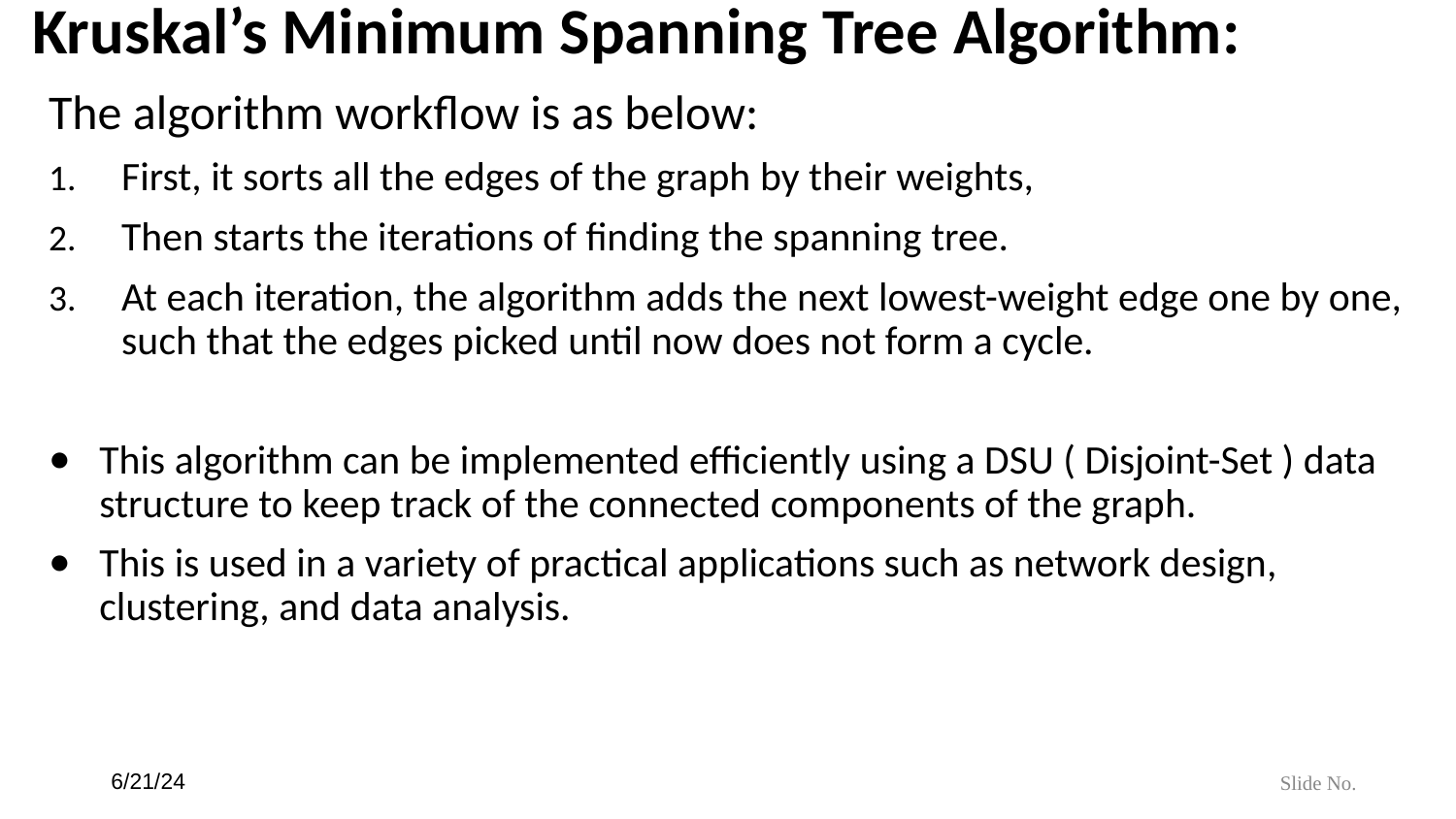

# Kruskal’s Minimum Spanning Tree Algorithm:
The algorithm workflow is as below:
First, it sorts all the edges of the graph by their weights,
Then starts the iterations of finding the spanning tree.
At each iteration, the algorithm adds the next lowest-weight edge one by one, such that the edges picked until now does not form a cycle.

This algorithm can be implemented efficiently using a DSU ( Disjoint-Set ) data structure to keep track of the connected components of the graph.
This is used in a variety of practical applications such as network design, clustering, and data analysis.
6/21/24
Slide No.